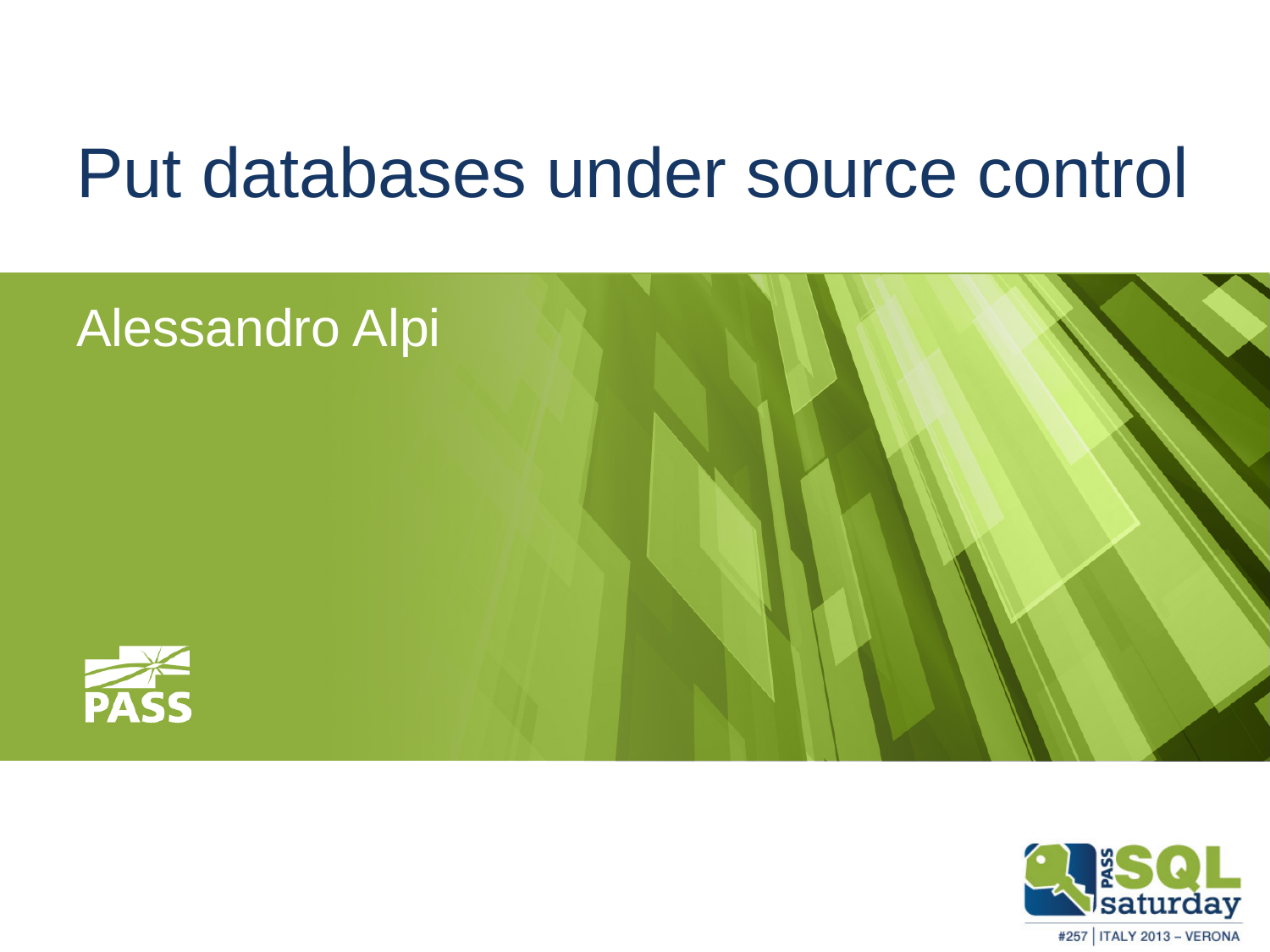

# Put databases under source control
Alessandro Alpi